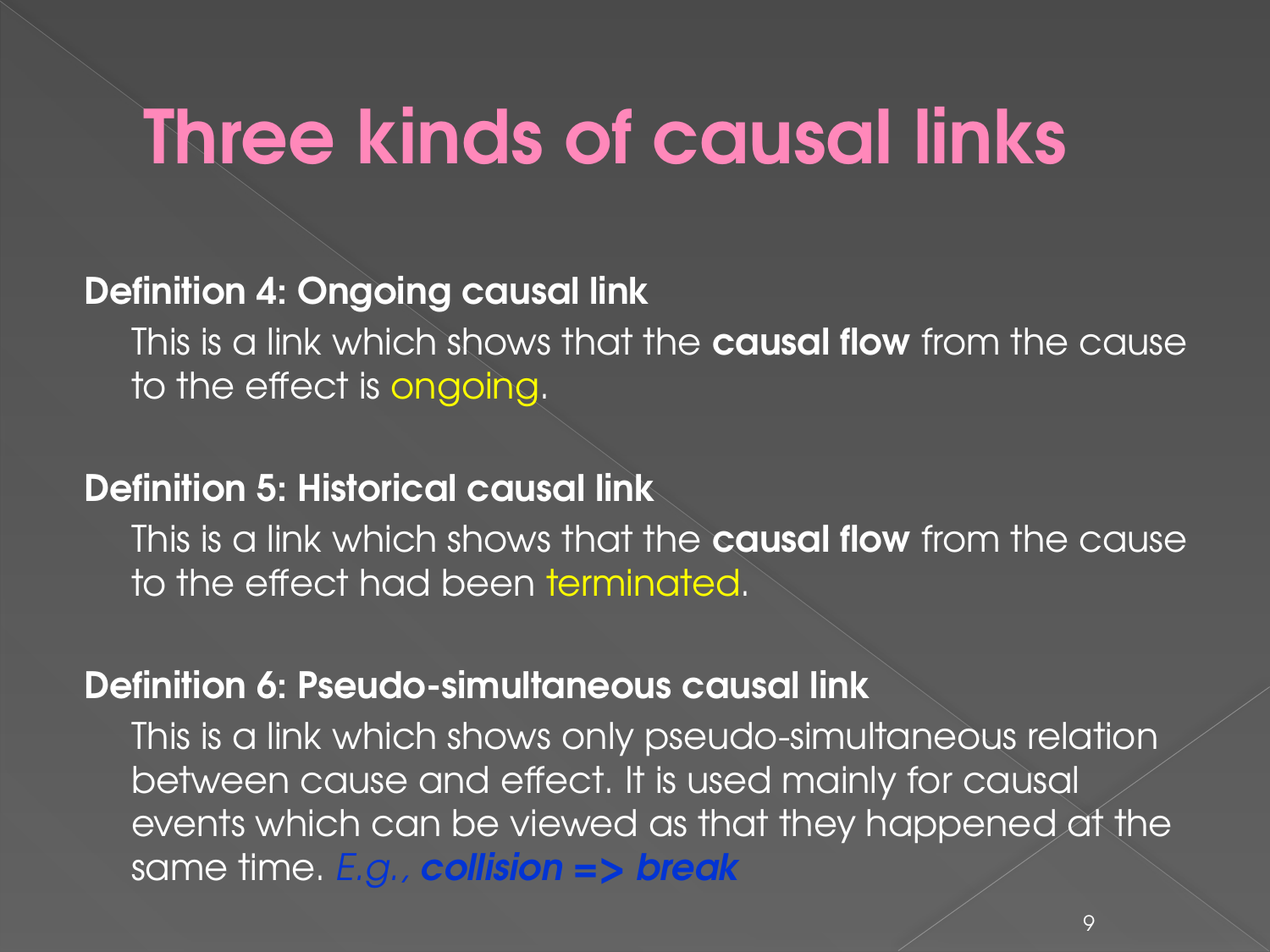

# Three kinds of causal links
Definition 4: Ongoing causal link
This is a link which shows that the causal flow from the cause to the effect is ongoing.

Definition 5: Historical causal link
This is a link which shows that the causal flow from the cause to the effect had been terminated.

Definition 6: Pseudo-simultaneous causal link
This is a link which shows only pseudo-simultaneous relation between cause and effect. It is used mainly for causal events which can be viewed as that they happened at the same time. E.g., collision => break
9